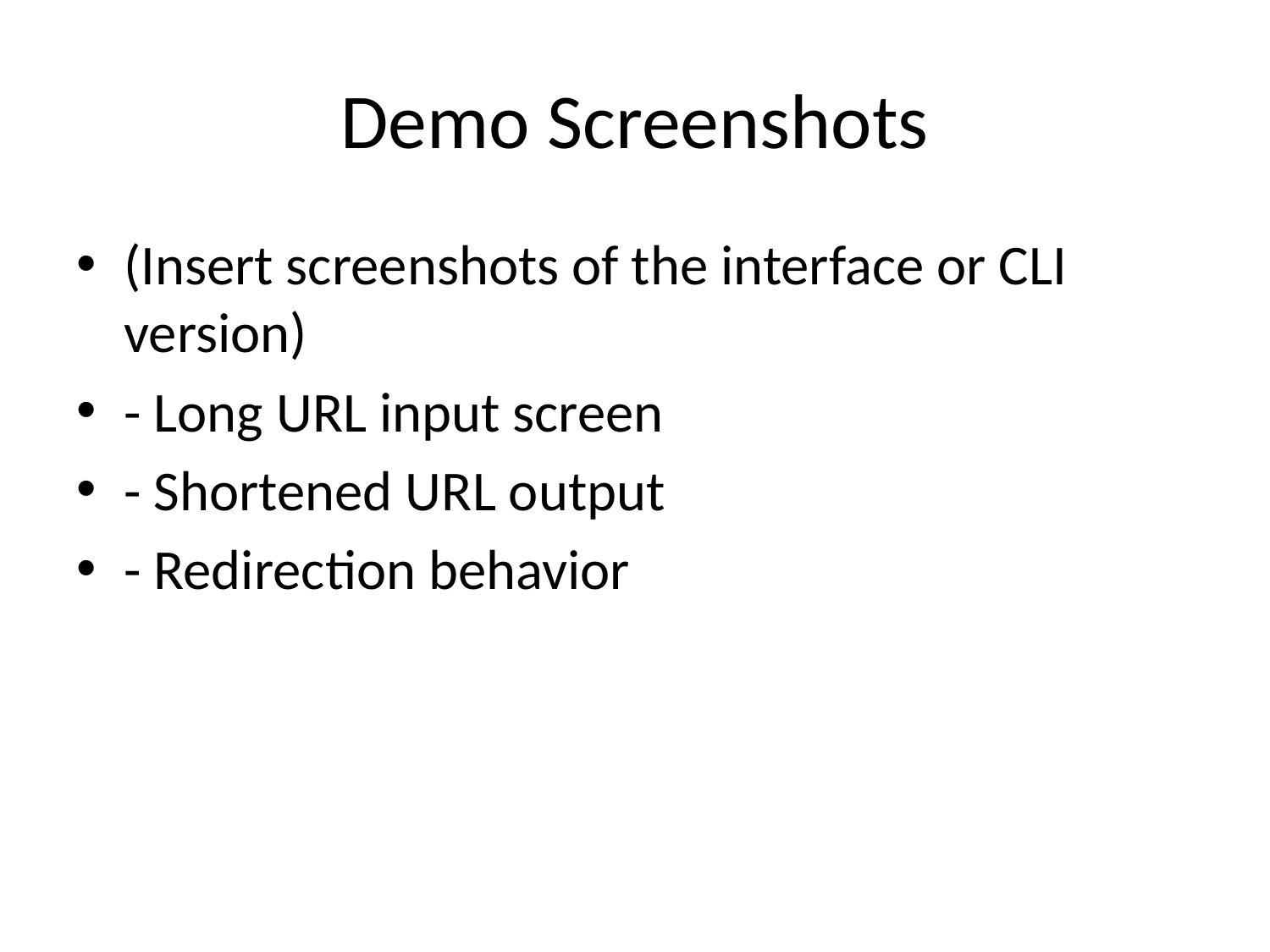

# Demo Screenshots
(Insert screenshots of the interface or CLI version)
- Long URL input screen
- Shortened URL output
- Redirection behavior